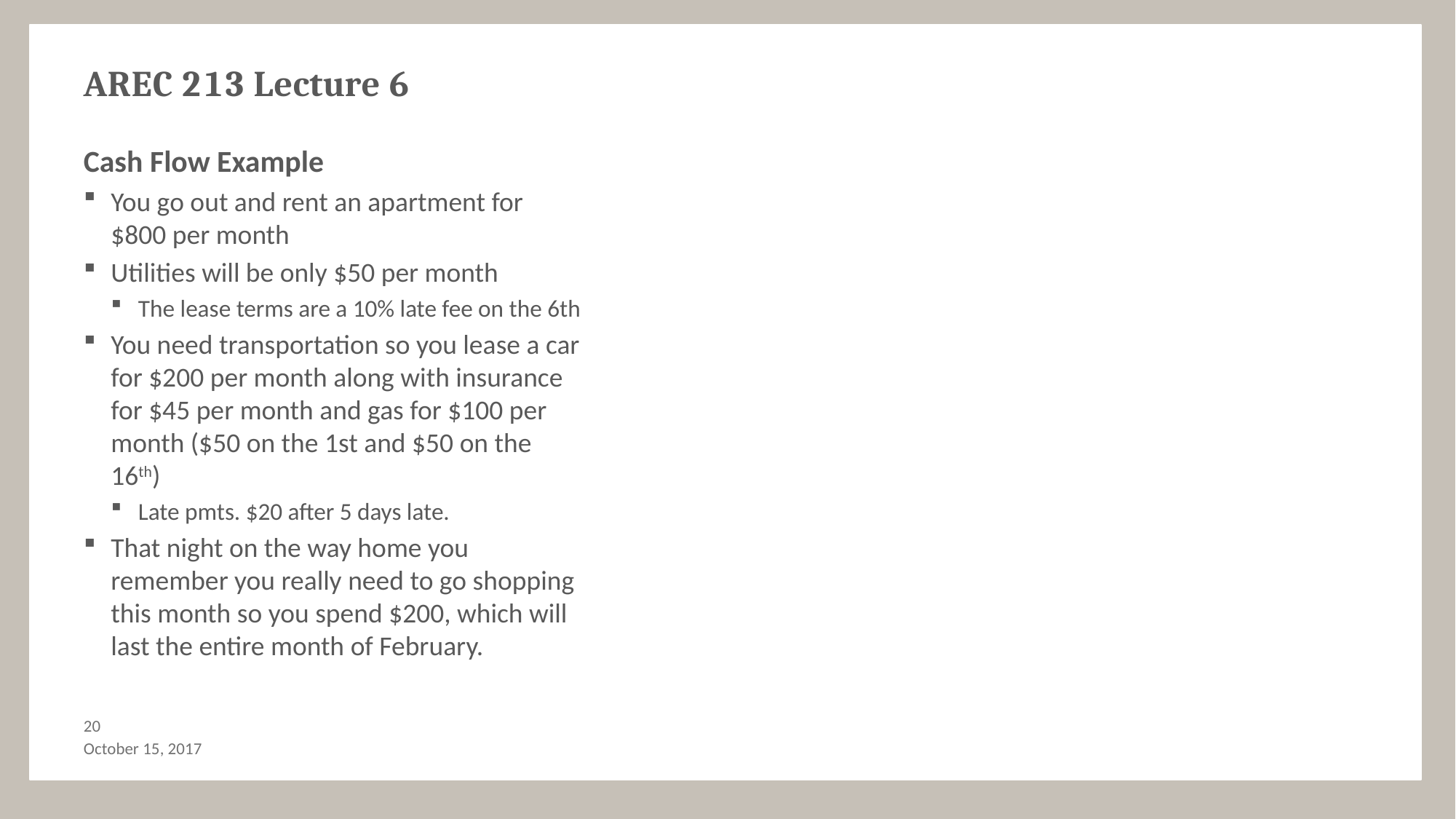

# AREC 213 Lecture 6
Cash Flow Example
You go out and rent an apartment for $800 per month
Utilities will be only $50 per month
The lease terms are a 10% late fee on the 6th
You need transportation so you lease a car for $200 per month along with insurance for $45 per month and gas for $100 per month ($50 on the 1st and $50 on the 16th)
Late pmts. $20 after 5 days late.
That night on the way home you remember you really need to go shopping this month so you spend $200, which will last the entire month of February.

20
October 15, 2017